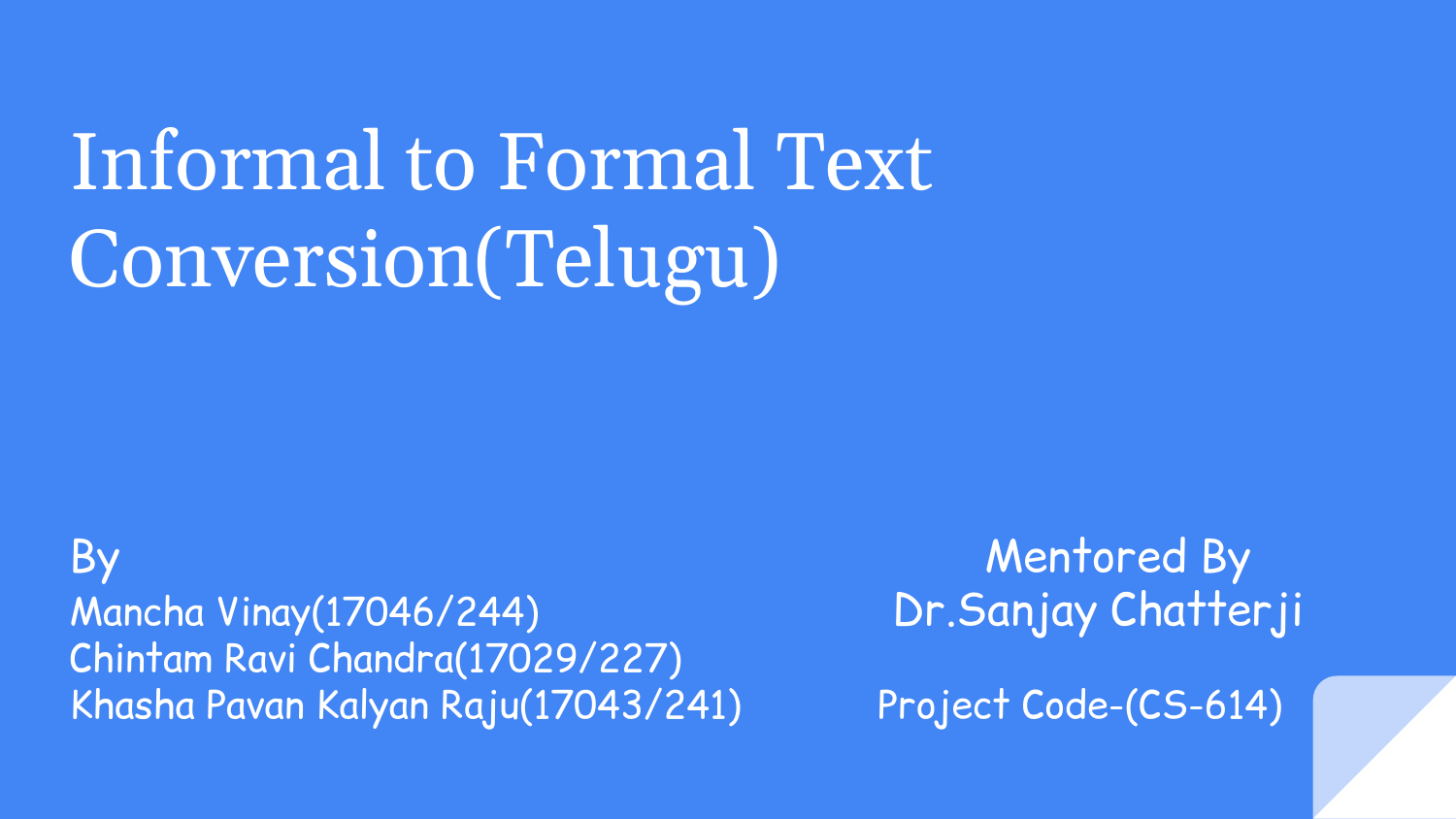

# Informal to Formal Text Conversion(Telugu)
By                                                                 Mentored By
Mancha Vinay(17046/244)                               Dr.Sanjay Chatterji
Chintam Ravi Chandra(17029/227)
Khasha Pavan Kalyan Raju(17043/241)            Project Code-(CS-614)